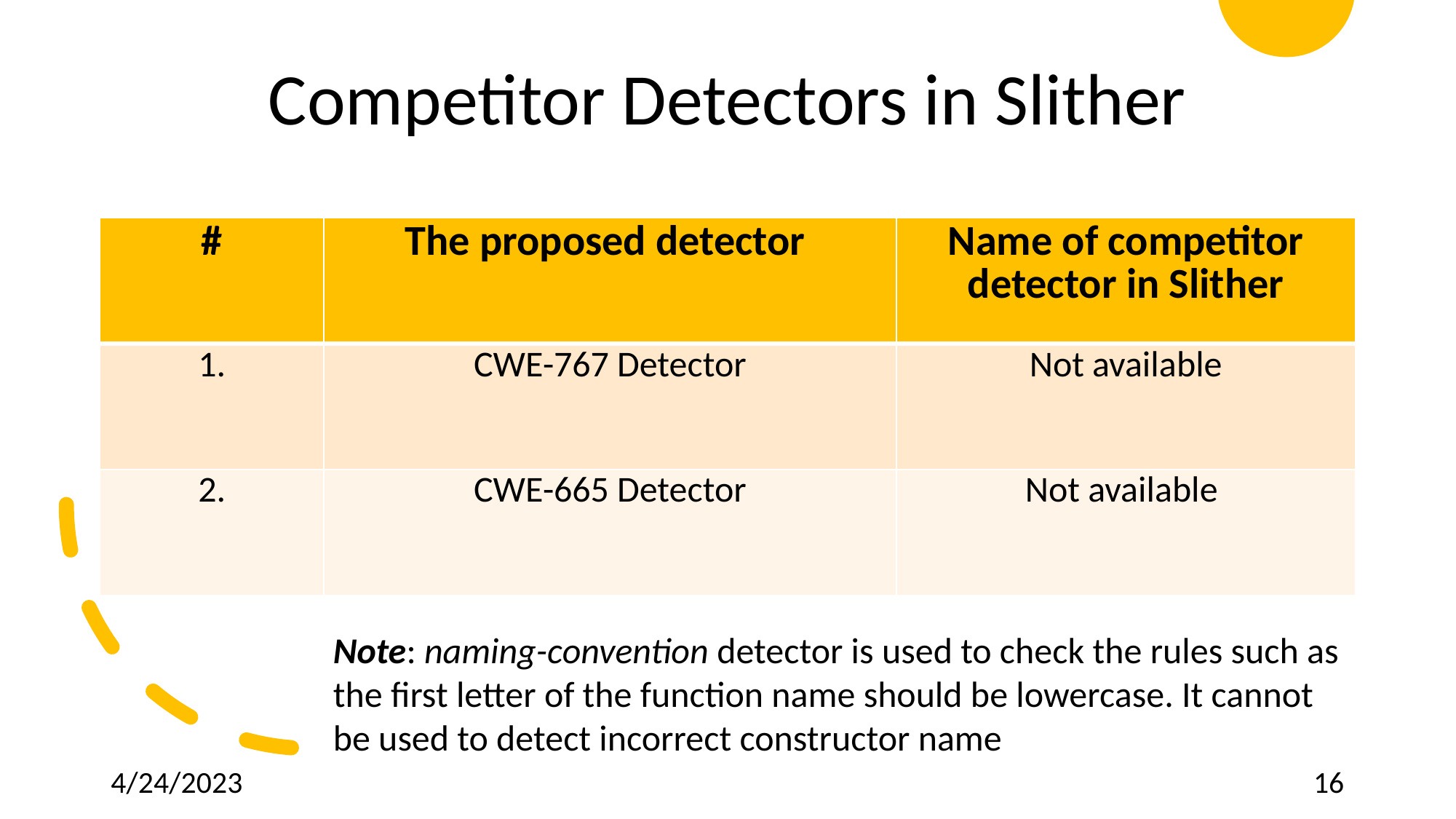

# Competitor Detectors in Slither

| # | The proposed detector | Name of competitor detector in Slither |
| --- | --- | --- |
| 1. | CWE-767 Detector | Not available |
| 2. | CWE-665 Detector | Not available |

Note: naming-convention detector is used to check the rules such as the first letter of the function name should be lowercase. It cannot be used to detect incorrect constructor name
4/24/2023
16